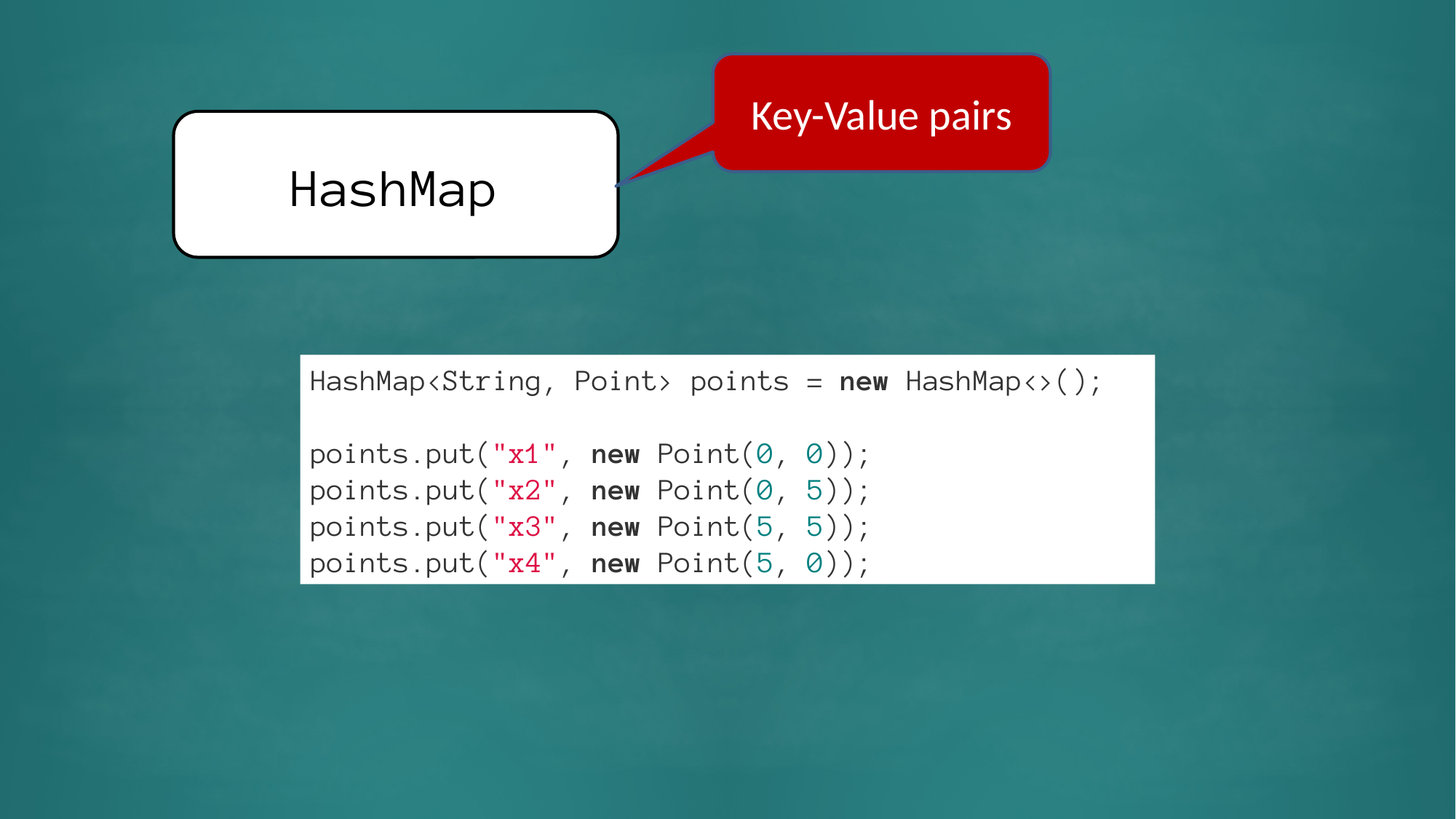

Key-Value pairs
HashMap
HashMap<String, Point> points = new HashMap<>();
points.put("x1", new Point(0, 0));
points.put("x2", new Point(0, 5));
points.put("x3", new Point(5, 5));
points.put("x4", new Point(5, 0));